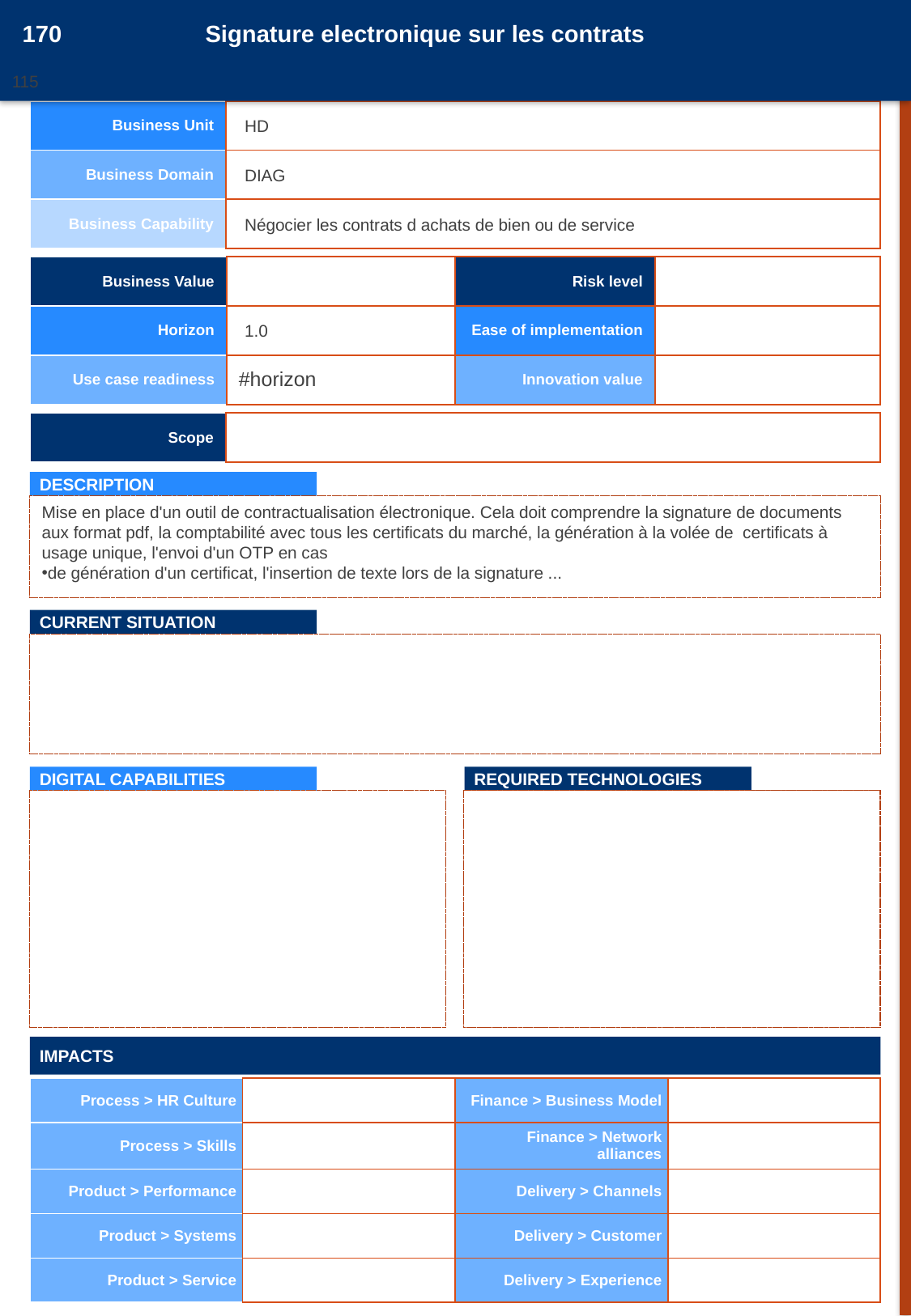

170
Signature electronique sur les contrats
115
20161050

| Business Unit |  |
| --- | --- |
| Business Domain |  |
| Business Capability |  |
HD
DIAG
Négocier les contrats d achats de bien ou de service
| Business Value |  | Risk level |  |
| --- | --- | --- | --- |
| Horizon |  | Ease of implementation |  |
| Use case readiness | #horizon | Innovation value |  |

1.0

| Scope |  |
| --- | --- |

DESCRIPTION
Mise en place d'un outil de contractualisation électronique. Cela doit comprendre la signature de documents aux format pdf, la comptabilité avec tous les certificats du marché, la génération à la volée de  certificats à usage unique, l'envoi d'un OTP en cas
de génération d'un certificat, l'insertion de texte lors de la signature ...
CURRENT SITUATION

DIGITAL CAPABILITIES
REQUIRED TECHNOLOGIES

IMPACTS

| Process > HR Culture |  | Finance > Business Model |  |
| --- | --- | --- | --- |
| Process > Skills |  | Finance > Network alliances |  |
| Product > Performance |  | Delivery > Channels |  |
| Product > Systems |  | Delivery > Customer |  |
| Product > Service |  | Delivery > Experience |  |